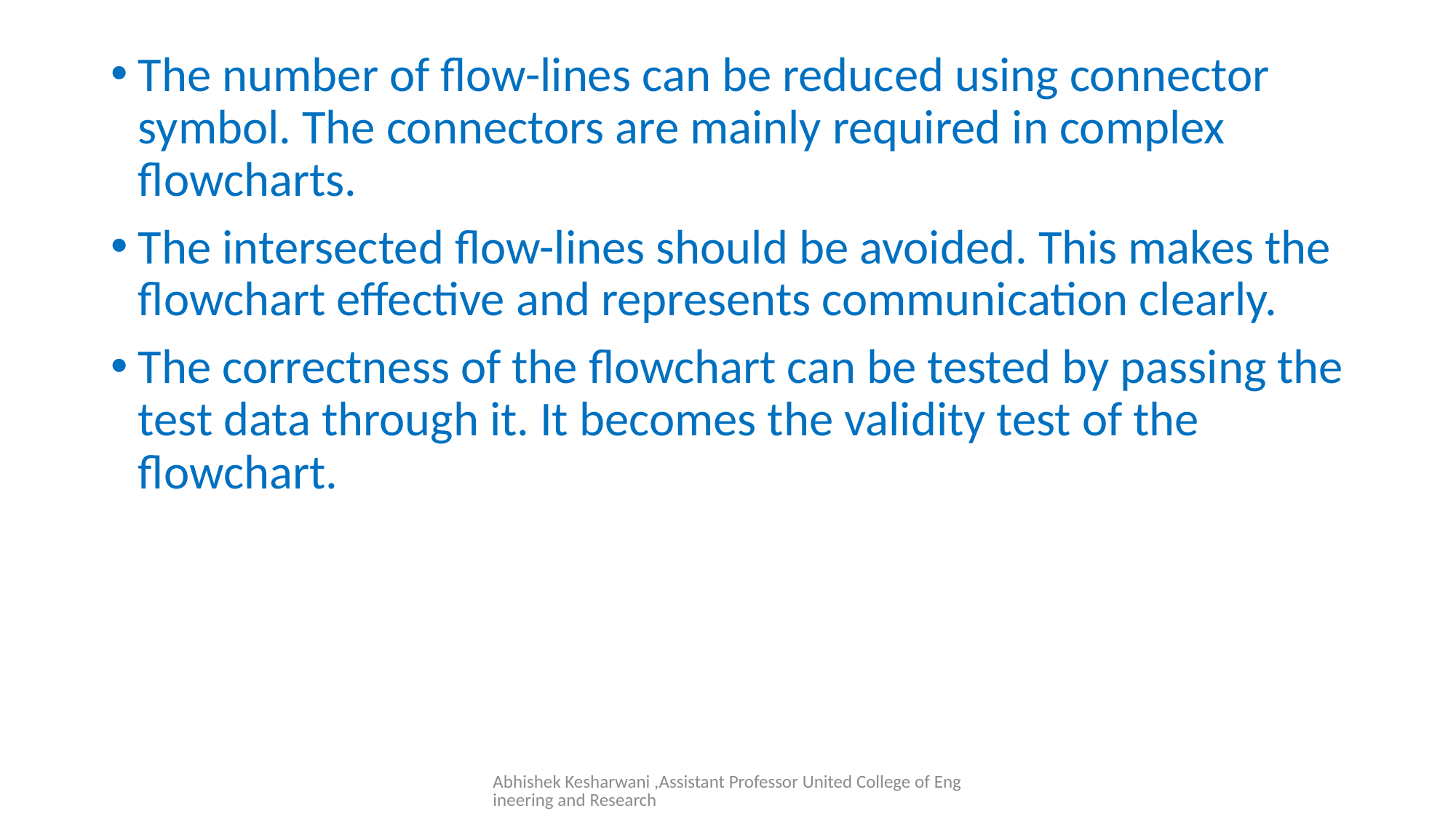

#
The number of flow-lines can be reduced using connector symbol. The connectors are mainly required in complex flowcharts.
The intersected flow-lines should be avoided. This makes the flowchart effective and represents communication clearly.
The correctness of the flowchart can be tested by passing the test data through it. It becomes the validity test of the flowchart.
Abhishek Kesharwani ,Assistant Professor United College of Engineering and Research